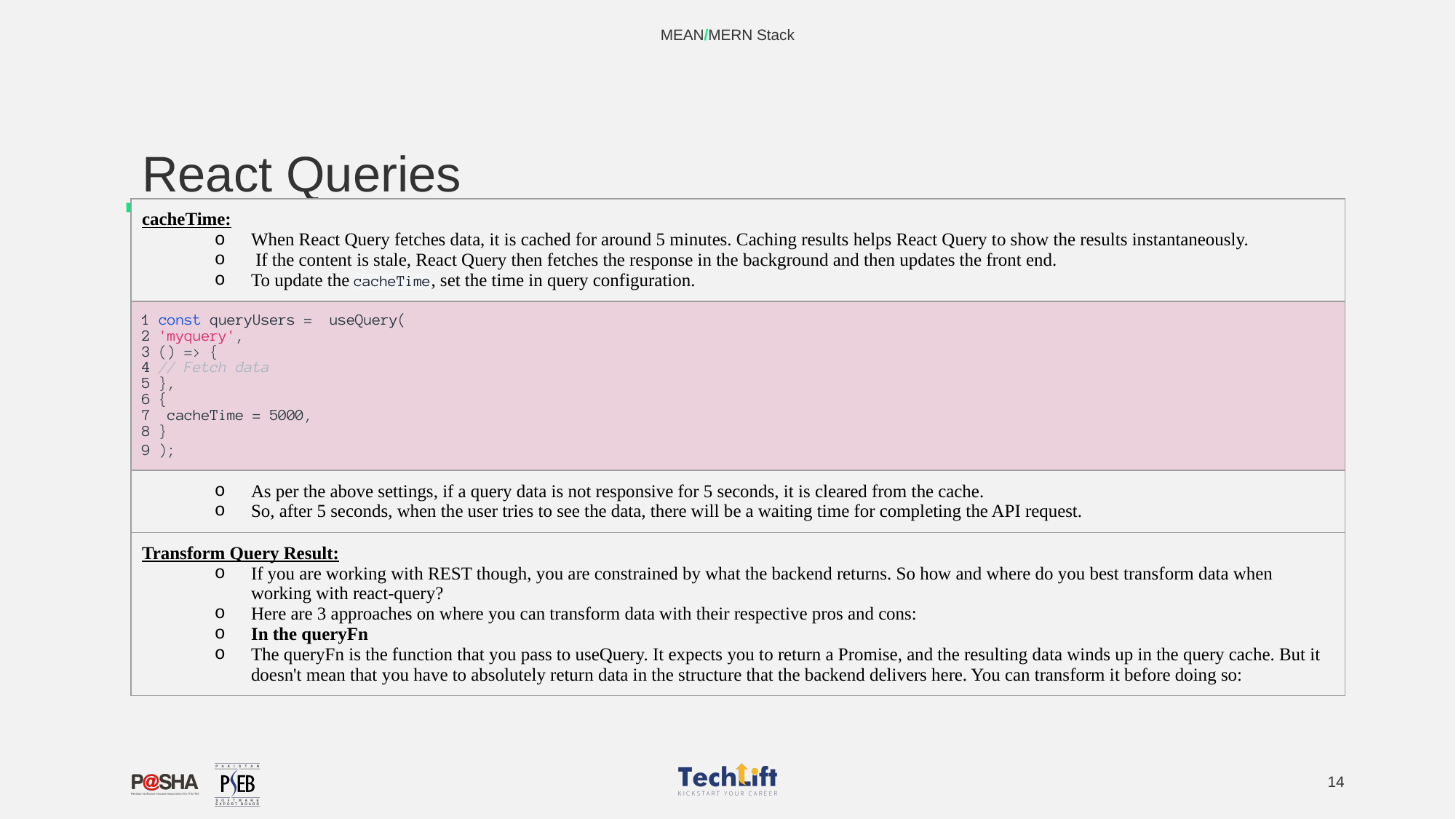

MEAN/MERN Stack
# React Queries
| cacheTime: When React Query fetches data, it is cached for around 5 minutes. Caching results helps React Query to show the results instantaneously. If the content is stale, React Query then fetches the response in the background and then updates the front end. To update the cacheTime, set the time in query configuration. |
| --- |
| 1 const queryUsers = useQuery( 2 'myquery', 3 () => { 4 // Fetch data 5 }, 6 { 7 cacheTime = 5000, 8 } 9 ); |
| As per the above settings, if a query data is not responsive for 5 seconds, it is cleared from the cache. So, after 5 seconds, when the user tries to see the data, there will be a waiting time for completing the API request. |
| Transform Query Result: If you are working with REST though, you are constrained by what the backend returns. So how and where do you best transform data when working with react-query? Here are 3 approaches on where you can transform data with their respective pros and cons: In the queryFn The queryFn is the function that you pass to useQuery. It expects you to return a Promise, and the resulting data winds up in the query cache. But it doesn't mean that you have to absolutely return data in the structure that the backend delivers here. You can transform it before doing so: |
14